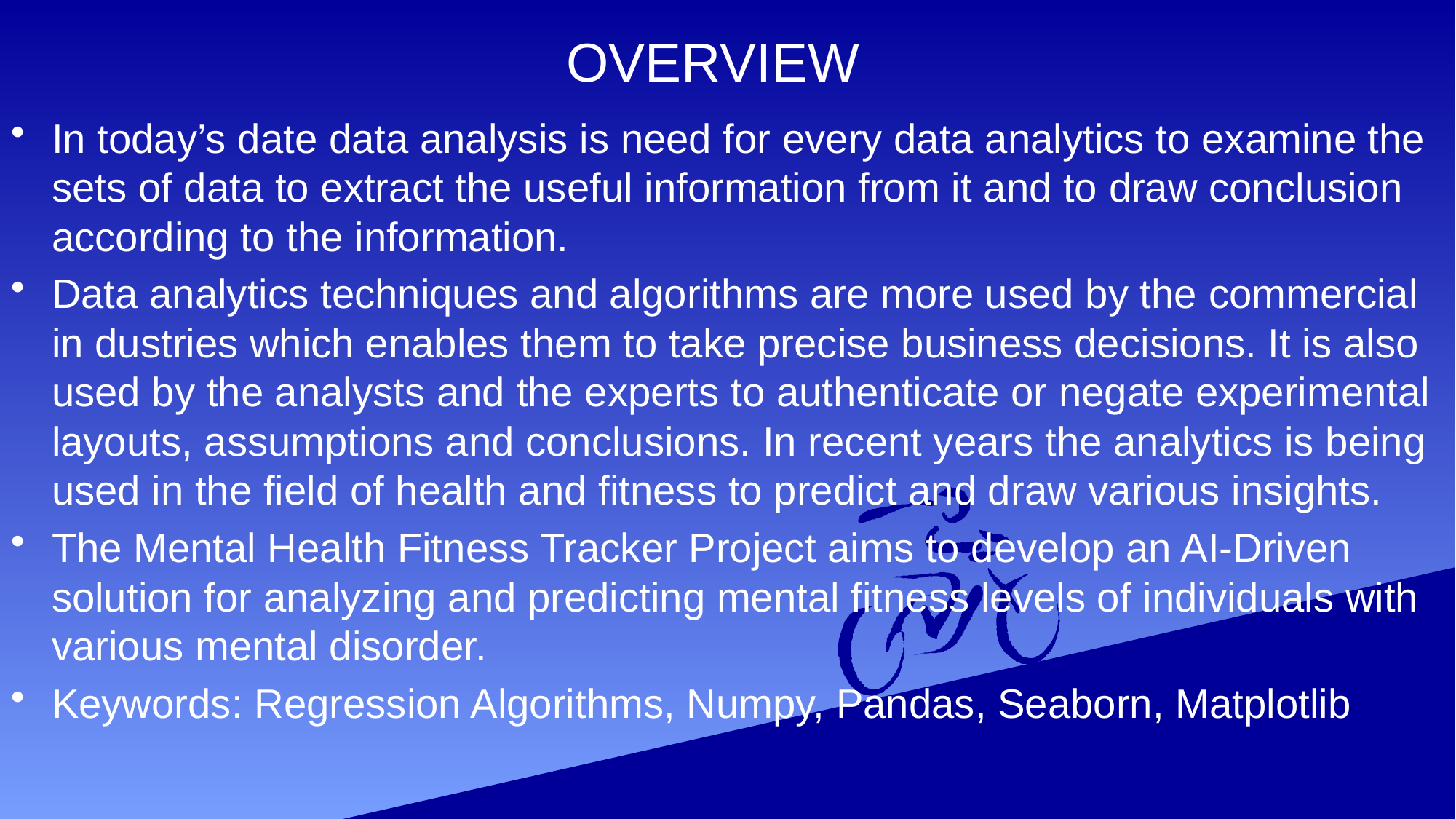

# OVERVIEW
In today’s date data analysis is need for every data analytics to examine the sets of data to extract the useful information from it and to draw conclusion according to the information.
Data analytics techniques and algorithms are more used by the commercial in dustries which enables them to take precise business decisions. It is also used by the analysts and the experts to authenticate or negate experimental layouts, assumptions and conclusions. In recent years the analytics is being used in the field of health and fitness to predict and draw various insights.
The Mental Health Fitness Tracker Project aims to develop an AI-Driven solution for analyzing and predicting mental fitness levels of individuals with various mental disorder.
Keywords: Regression Algorithms, Numpy, Pandas, Seaborn, Matplotlib